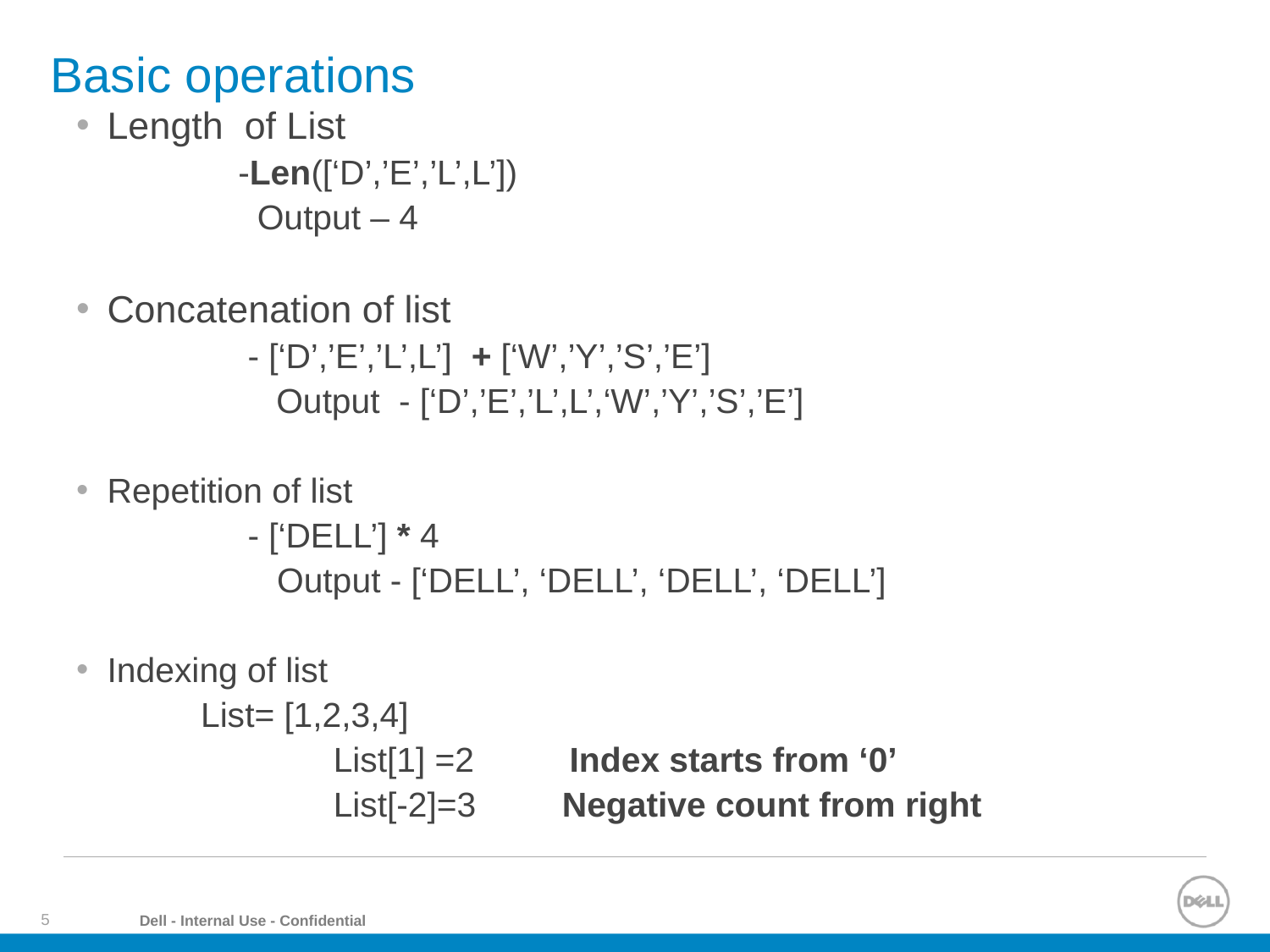

# Basic operations
Length  of List
                 -Len([‘D’,’E’,’L’,L’])
                   Output – 4

Concatenation of list
                  - [‘D’,’E’,’L’,L’]  + [‘W’,’Y’,’S’,’E’]
                     Output  - [‘D’,’E’,’L’,L’,‘W’,’Y’,’S’,’E’]

Repetition of list
                  - [‘DELL’] * 4
	        Output - [‘DELL’, ‘DELL’, ‘DELL’, ‘DELL’]

Indexing of list
		List= [1,2,3,4]
                           List[1] =2          Index starts from ‘0’
                           List[-2]=3         Negative count from right